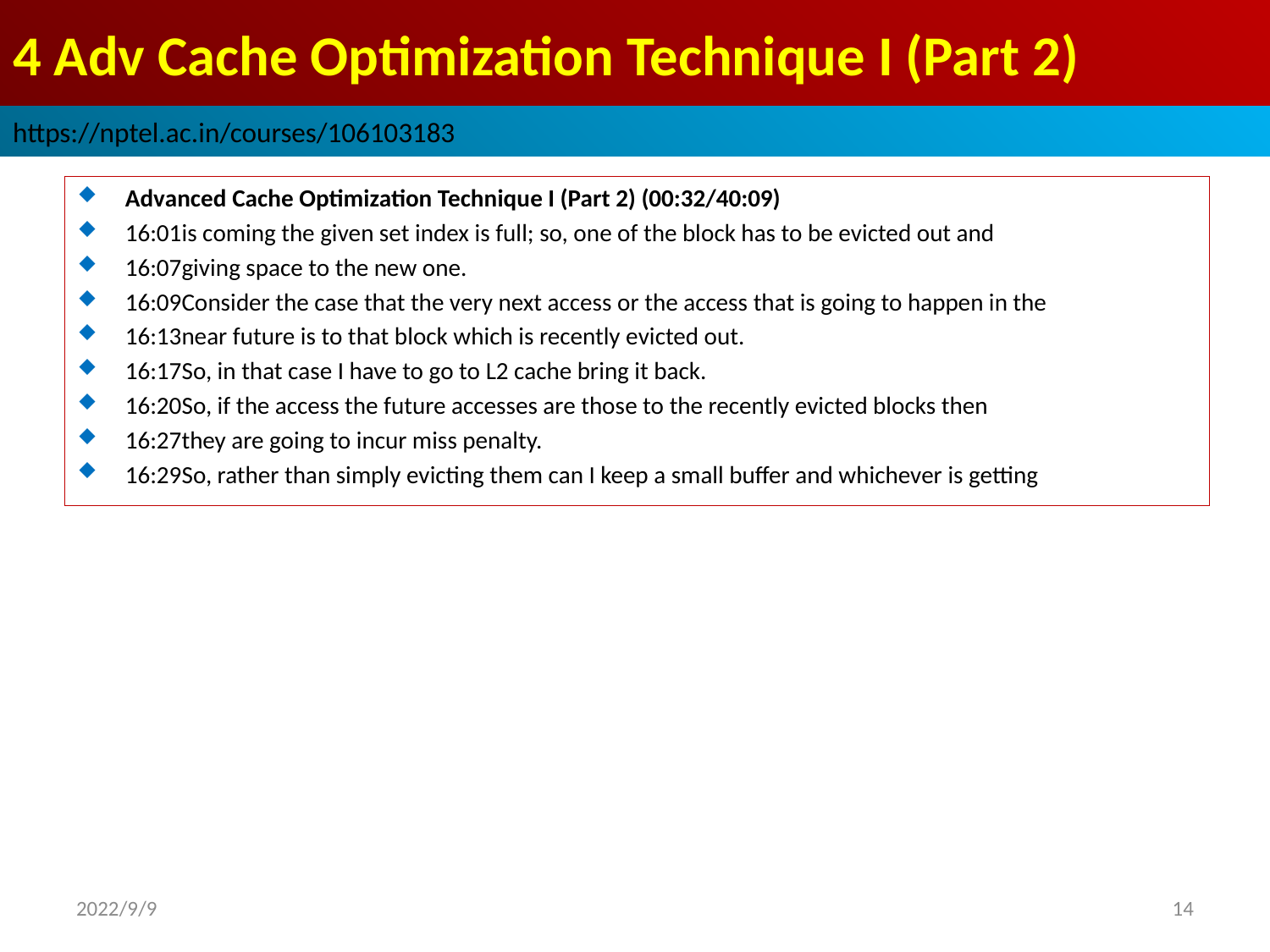

# 4 Adv Cache Optimization Technique I (Part 2)
https://nptel.ac.in/courses/106103183
Advanced Cache Optimization Technique I (Part 2) (00:32/40:09)
16:01is coming the given set index is full; so, one of the block has to be evicted out and
16:07giving space to the new one.
16:09Consider the case that the very next access or the access that is going to happen in the
16:13near future is to that block which is recently evicted out.
16:17So, in that case I have to go to L2 cache bring it back.
16:20So, if the access the future accesses are those to the recently evicted blocks then
16:27they are going to incur miss penalty.
16:29So, rather than simply evicting them can I keep a small buffer and whichever is getting

2022/9/9
14